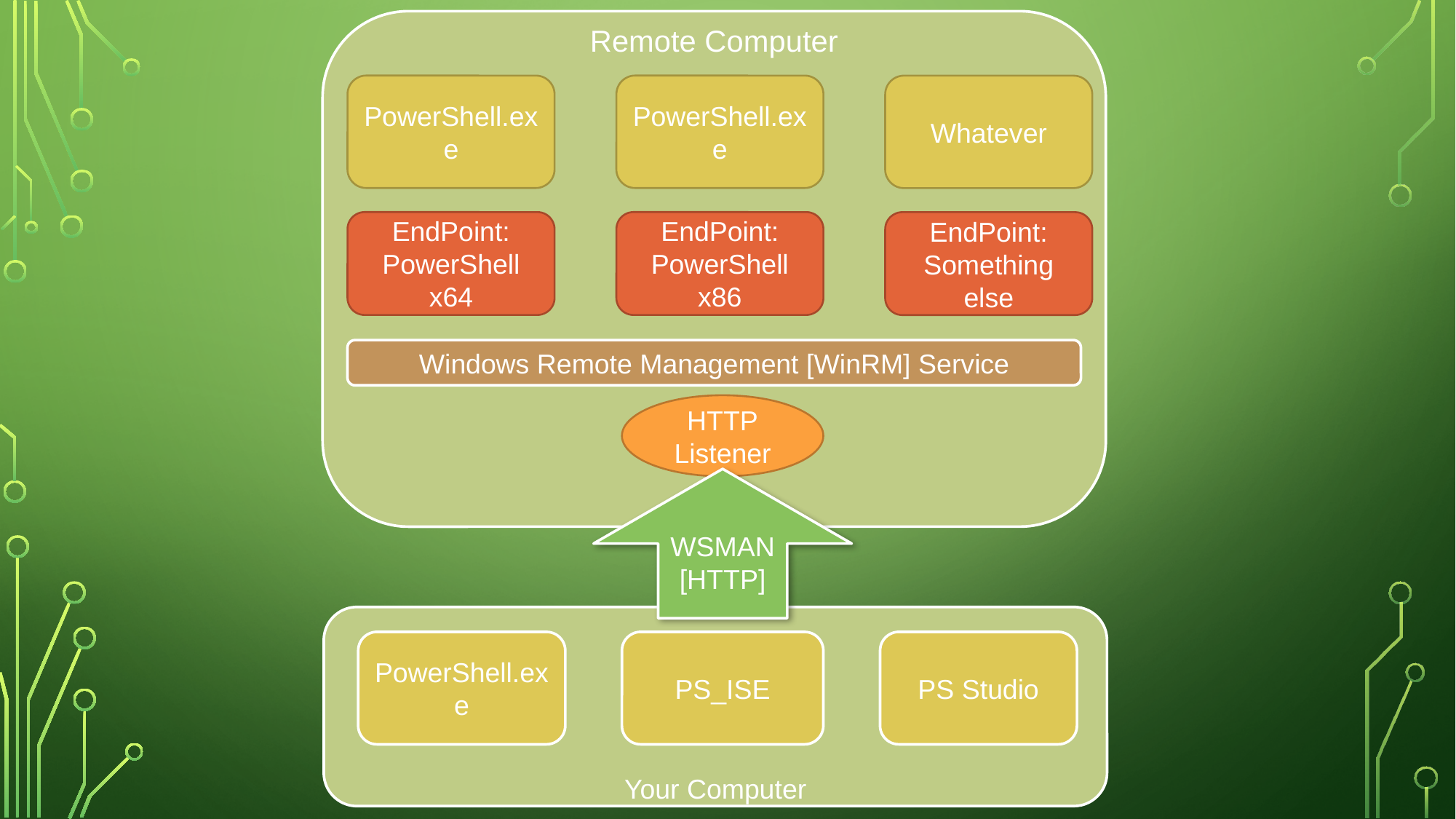

Remote Computer

PowerShell.exe
PowerShell.exe
Whatever
EndPoint:
PowerShell x64
EndPoint:
PowerShell x86
EndPoint:
Something else
Windows Remote Management [WinRM] Service
HTTP
Listener
WSMAN
[HTTP]

Your Computer
PowerShell.exe
PS_ISE
PS Studio